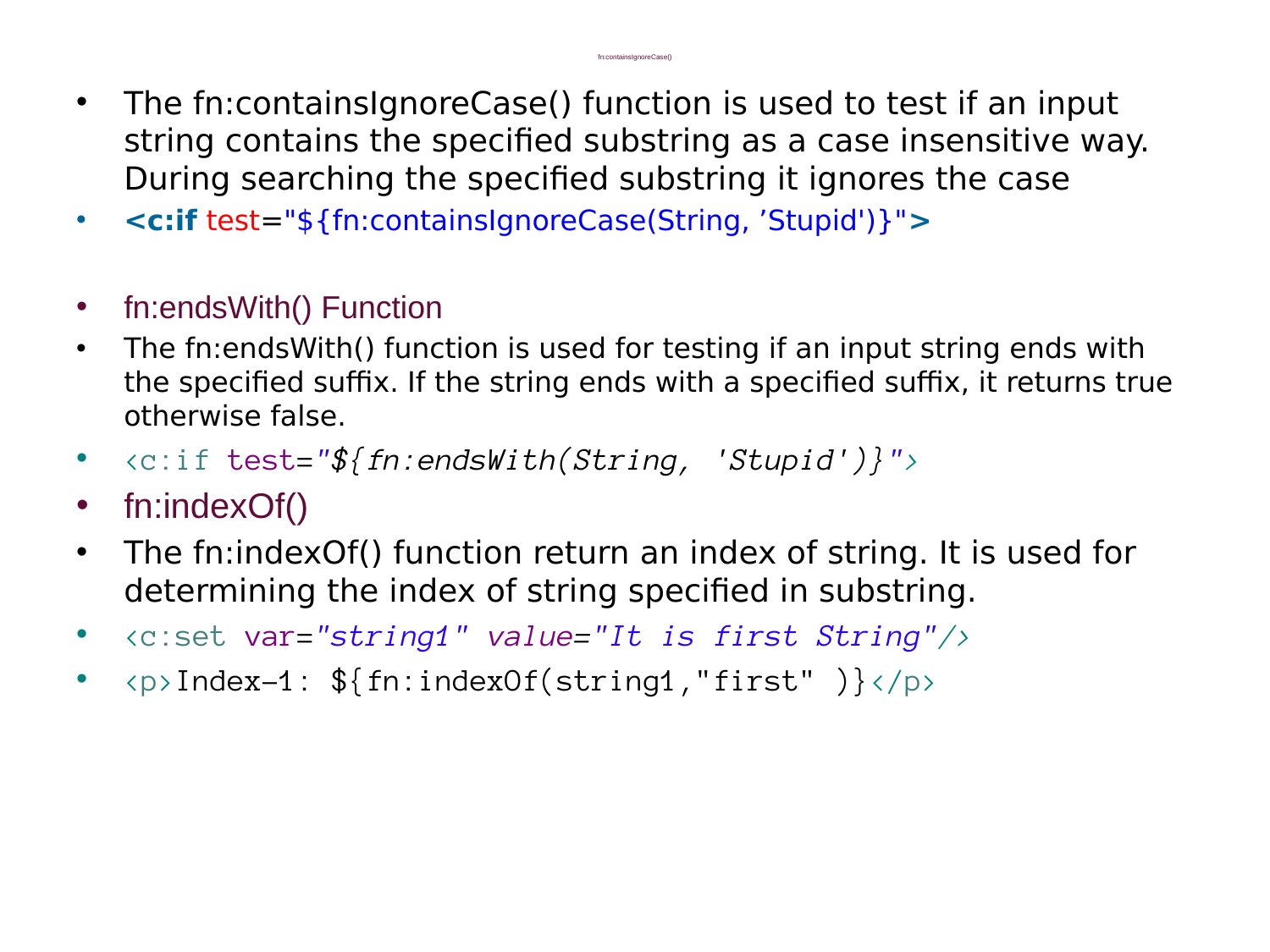

# fn:containsIgnoreCase()
The fn:containsIgnoreCase() function is used to test if an input string contains the specified substring as a case insensitive way. During searching the specified substring it ignores the case
<c:if test="${fn:containsIgnoreCase(String, ’Stupid')}">

fn:endsWith() Function
The fn:endsWith() function is used for testing if an input string ends with the specified suffix. If the string ends with a specified suffix, it returns true otherwise false.
<c:if test="${fn:endsWith(String, 'Stupid')}">
fn:indexOf()
The fn:indexOf() function return an index of string. It is used for determining the index of string specified in substring.
<c:set var="string1" value="It is first String"/>
<p>Index-1: ${fn:indexOf(string1,"first" )}</p>